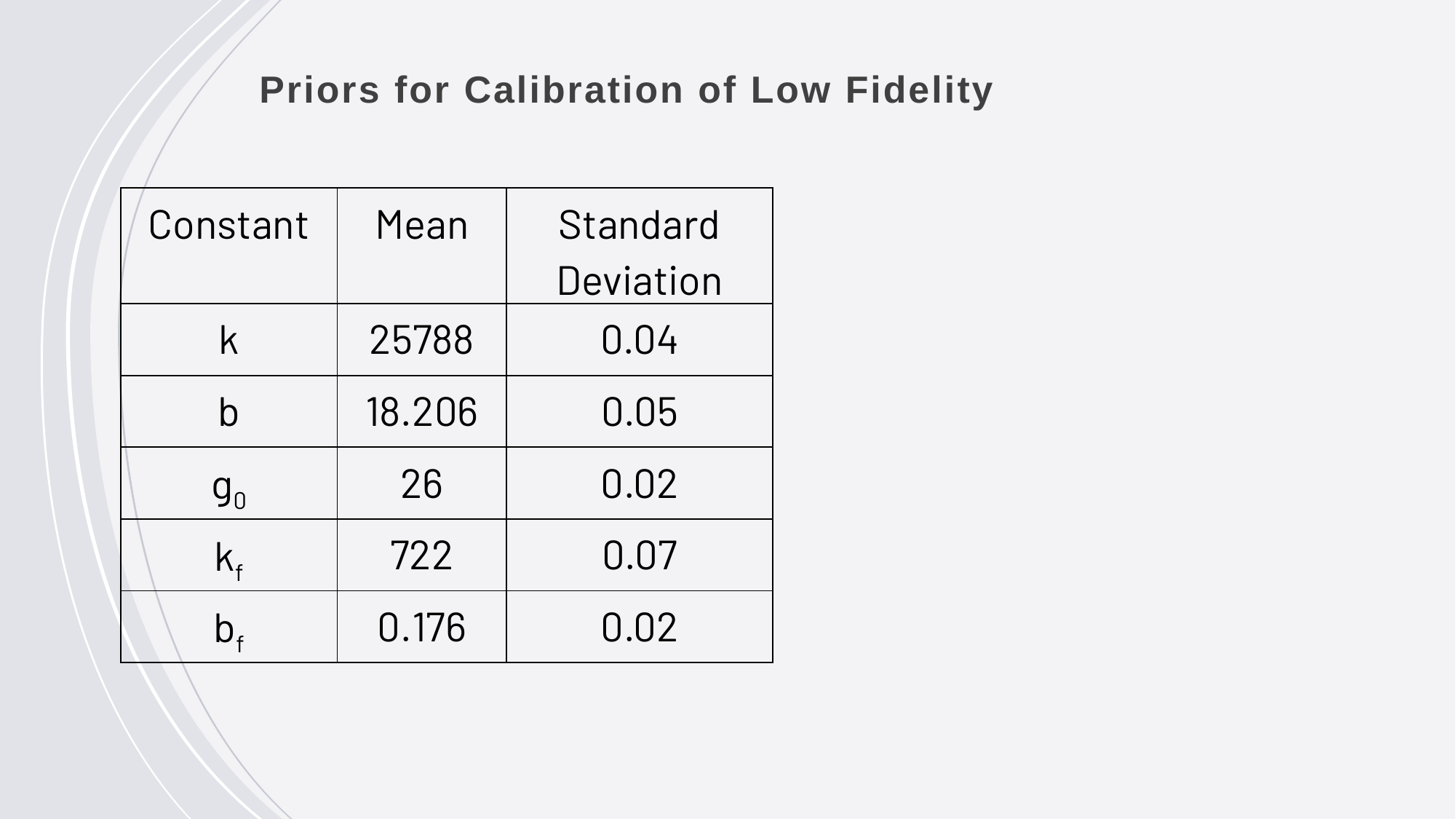

# Priors for Calibration of Low Fidelity
| Constant | Mean | Standard Deviation |
| --- | --- | --- |
| k | 25788 | 0.04 |
| b | 18.206 | 0.05 |
| g0 | 26 | 0.02 |
| kf | 722 | 0.07 |
| bf | 0.176 | 0.02 |